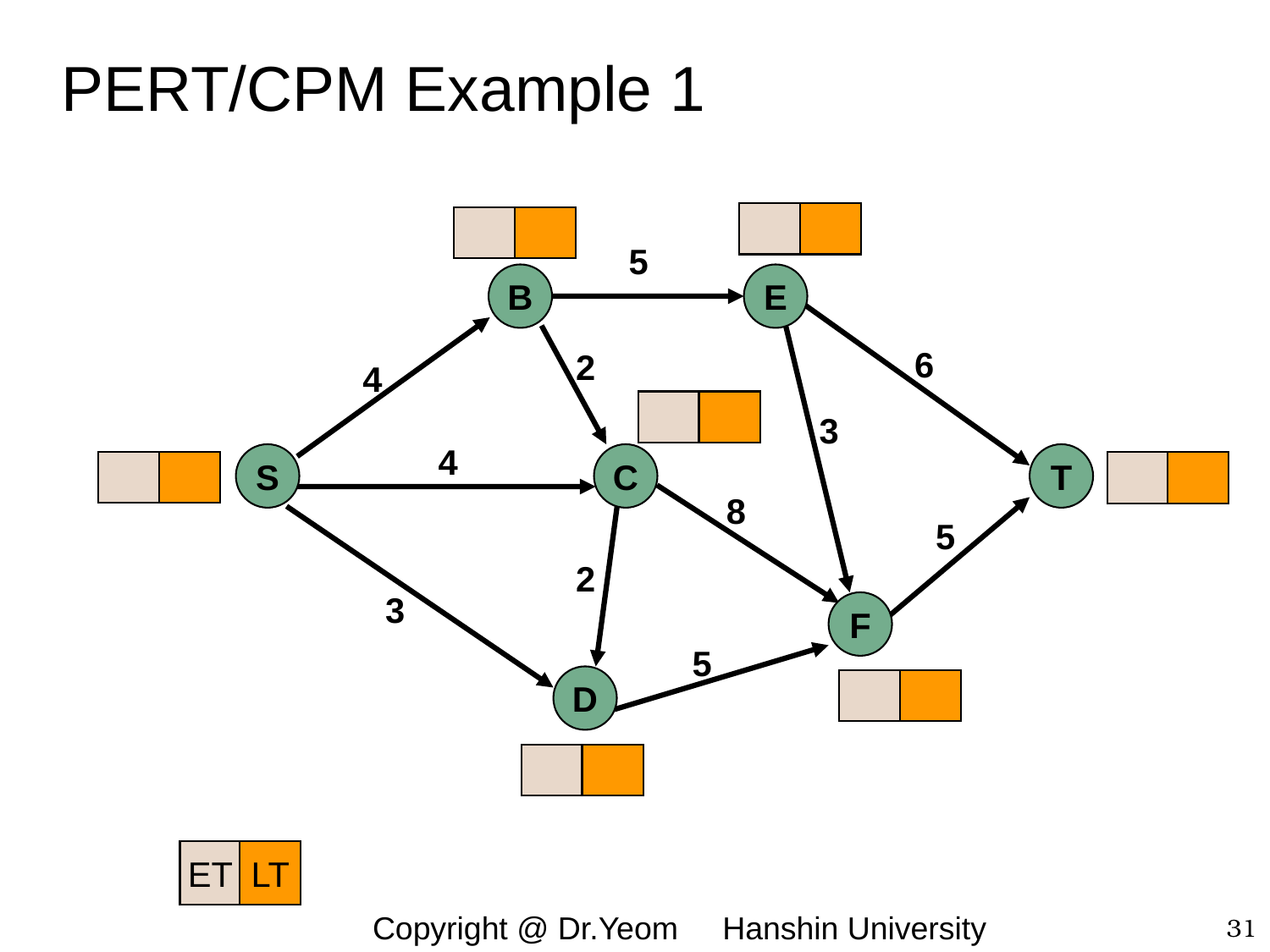

# PERT/CPM Example 1

5
6
2
4
3
4
8
5
2
3
5
B
E
S
C
T
F
D

ET
LT
31